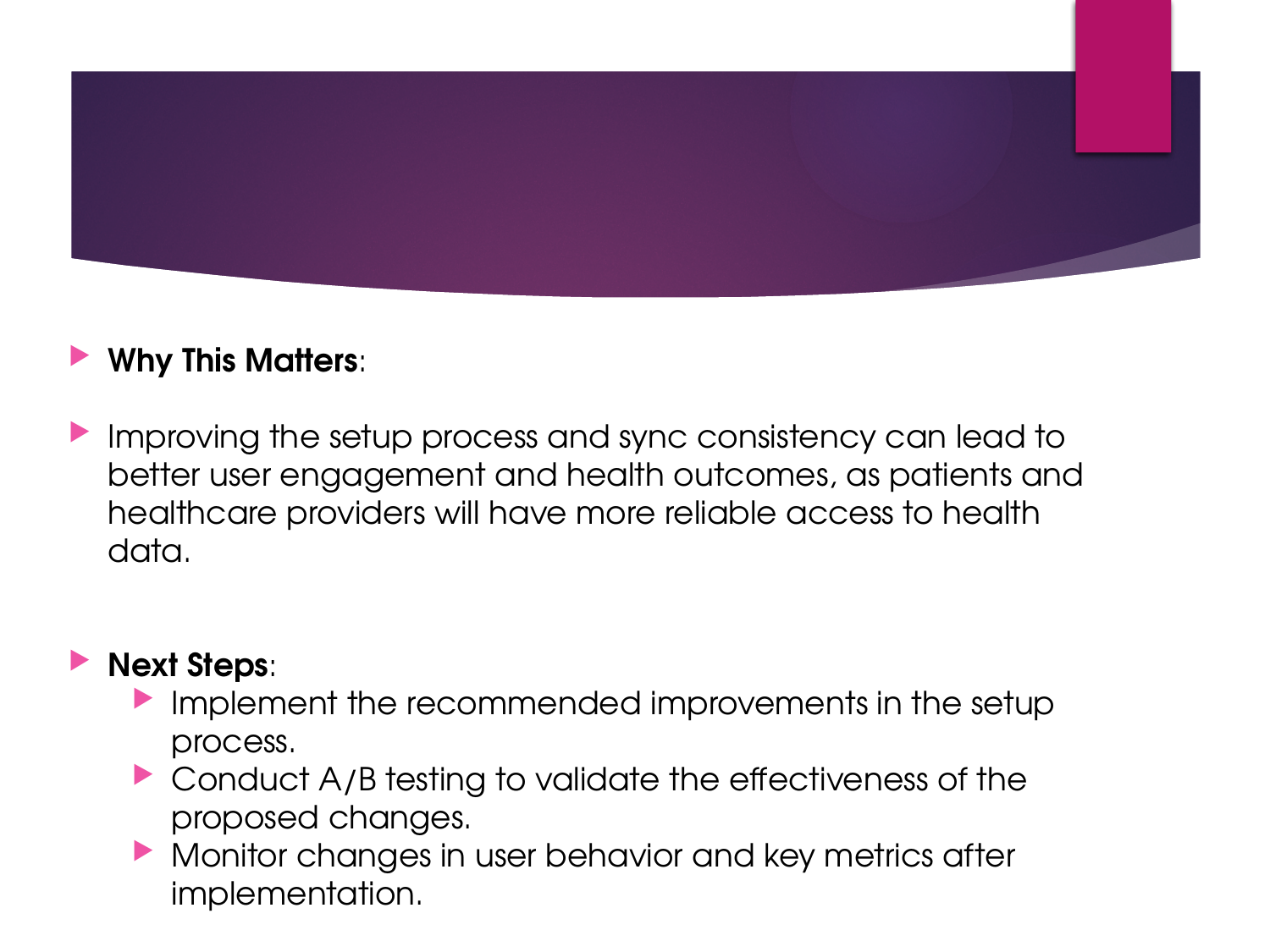

Why This Matters:

Improving the setup process and sync consistency can lead to better user engagement and health outcomes, as patients and healthcare providers will have more reliable access to health data.

Next Steps:
Implement the recommended improvements in the setup process.
Conduct A/B testing to validate the effectiveness of the proposed changes.
Monitor changes in user behavior and key metrics after implementation.